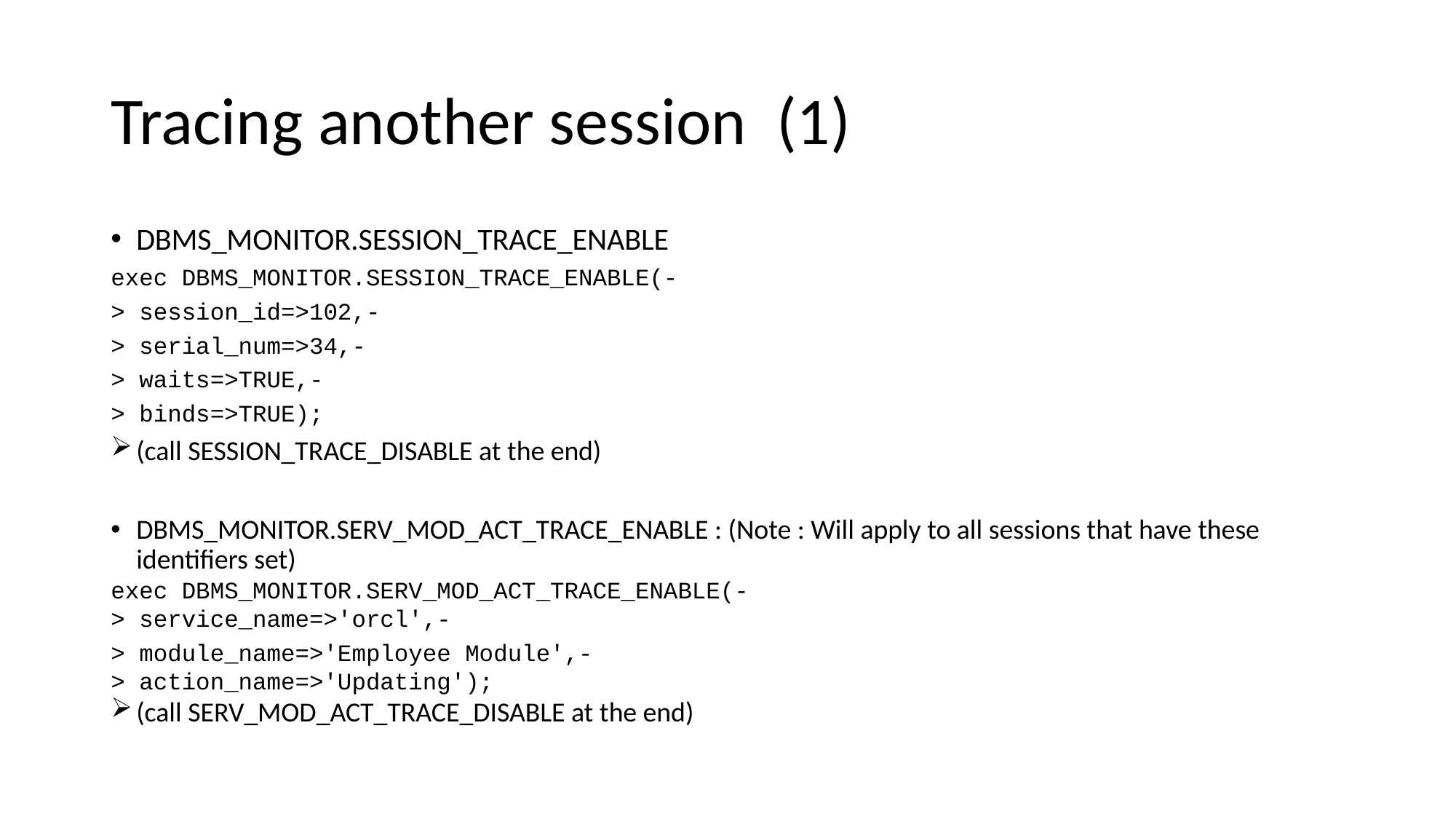

# Tracing another session  (1)
DBMS_MONITOR.SESSION_TRACE_ENABLE
exec DBMS_MONITOR.SESSION_TRACE_ENABLE(-
> session_id=>102,-
> serial_num=>34,-
> waits=>TRUE,-
> binds=>TRUE);
(call SESSION_TRACE_DISABLE at the end)

DBMS_MONITOR.SERV_MOD_ACT_TRACE_ENABLE : (Note : Will apply to all sessions that have these identifiers set)
exec DBMS_MONITOR.SERV_MOD_ACT_TRACE_ENABLE(-
> service_name=>'orcl',-
> module_name=>'Employee Module',-
> action_name=>'Updating');
(call SERV_MOD_ACT_TRACE_DISABLE at the end)